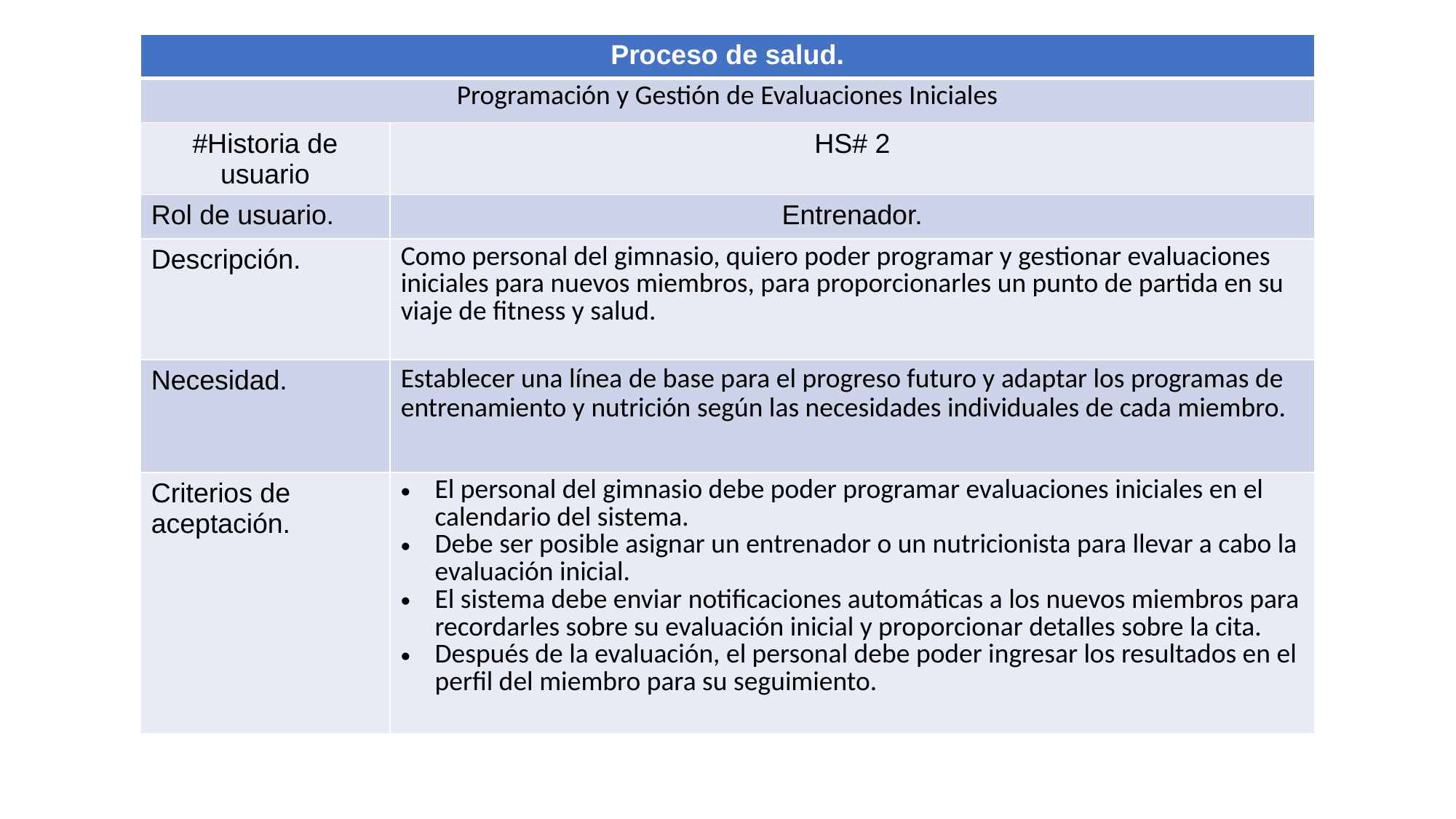

| Proceso de salud. |  |
| --- | --- |
| Programación y Gestión de Evaluaciones Iniciales |  |
| #Historia de usuario | HS# 2 |
| Rol de usuario. | Entrenador. |
| Descripción. | Como personal del gimnasio, quiero poder programar y gestionar evaluaciones iniciales para nuevos miembros, para proporcionarles un punto de partida en su viaje de fitness y salud. |
| Necesidad. | Establecer una línea de base para el progreso futuro y adaptar los programas de entrenamiento y nutrición según las necesidades individuales de cada miembro. |
| Criterios de aceptación. | El personal del gimnasio debe poder programar evaluaciones iniciales en el calendario del sistema. Debe ser posible asignar un entrenador o un nutricionista para llevar a cabo la evaluación inicial. El sistema debe enviar notificaciones automáticas a los nuevos miembros para recordarles sobre su evaluación inicial y proporcionar detalles sobre la cita. Después de la evaluación, el personal debe poder ingresar los resultados en el perfil del miembro para su seguimiento. |